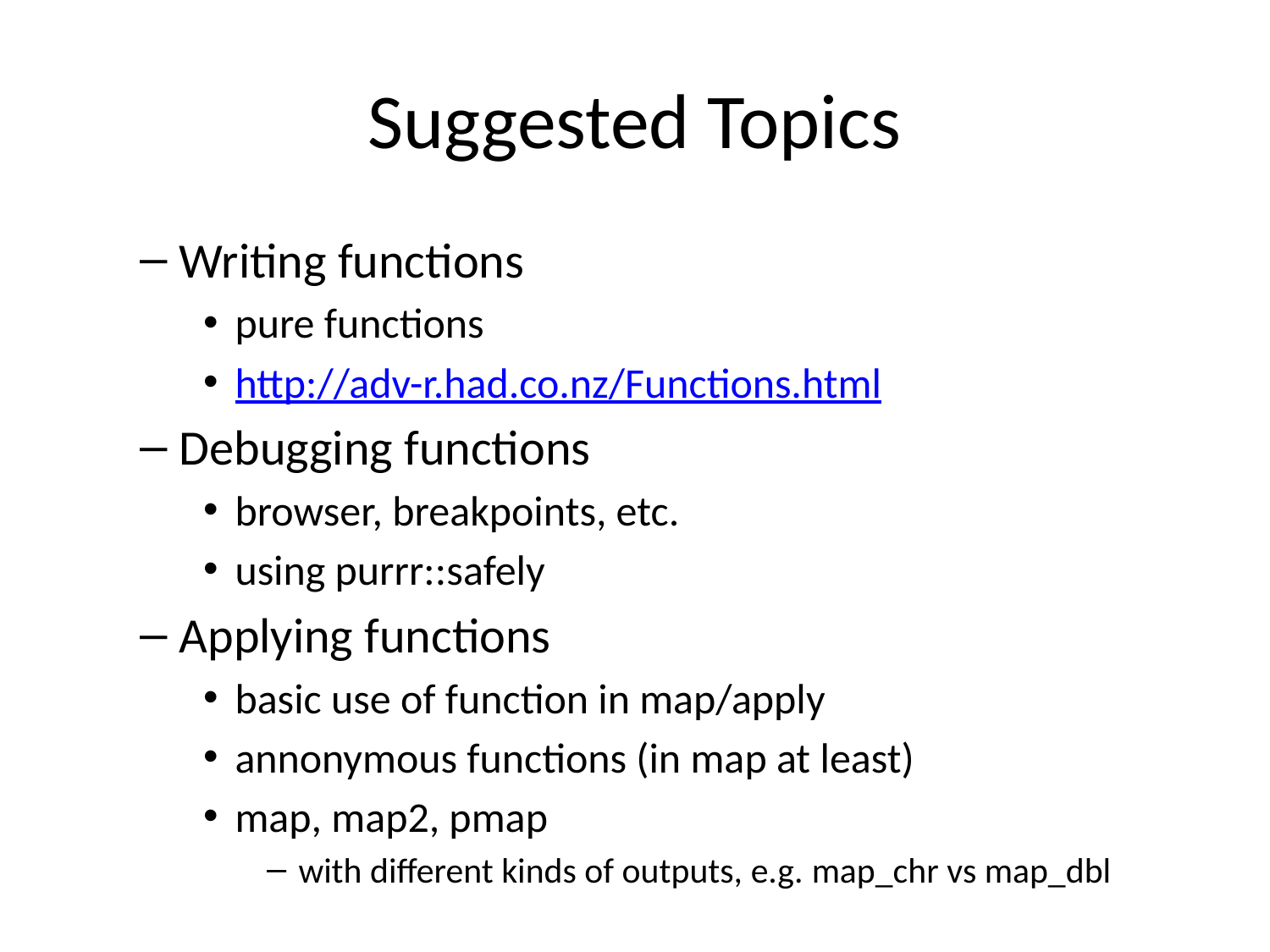

# Suggested Topics
Writing functions
pure functions
http://adv-r.had.co.nz/Functions.html
Debugging functions
browser, breakpoints, etc.
using purrr::safely
Applying functions
basic use of function in map/apply
annonymous functions (in map at least)
map, map2, pmap
with different kinds of outputs, e.g. map_chr vs map_dbl